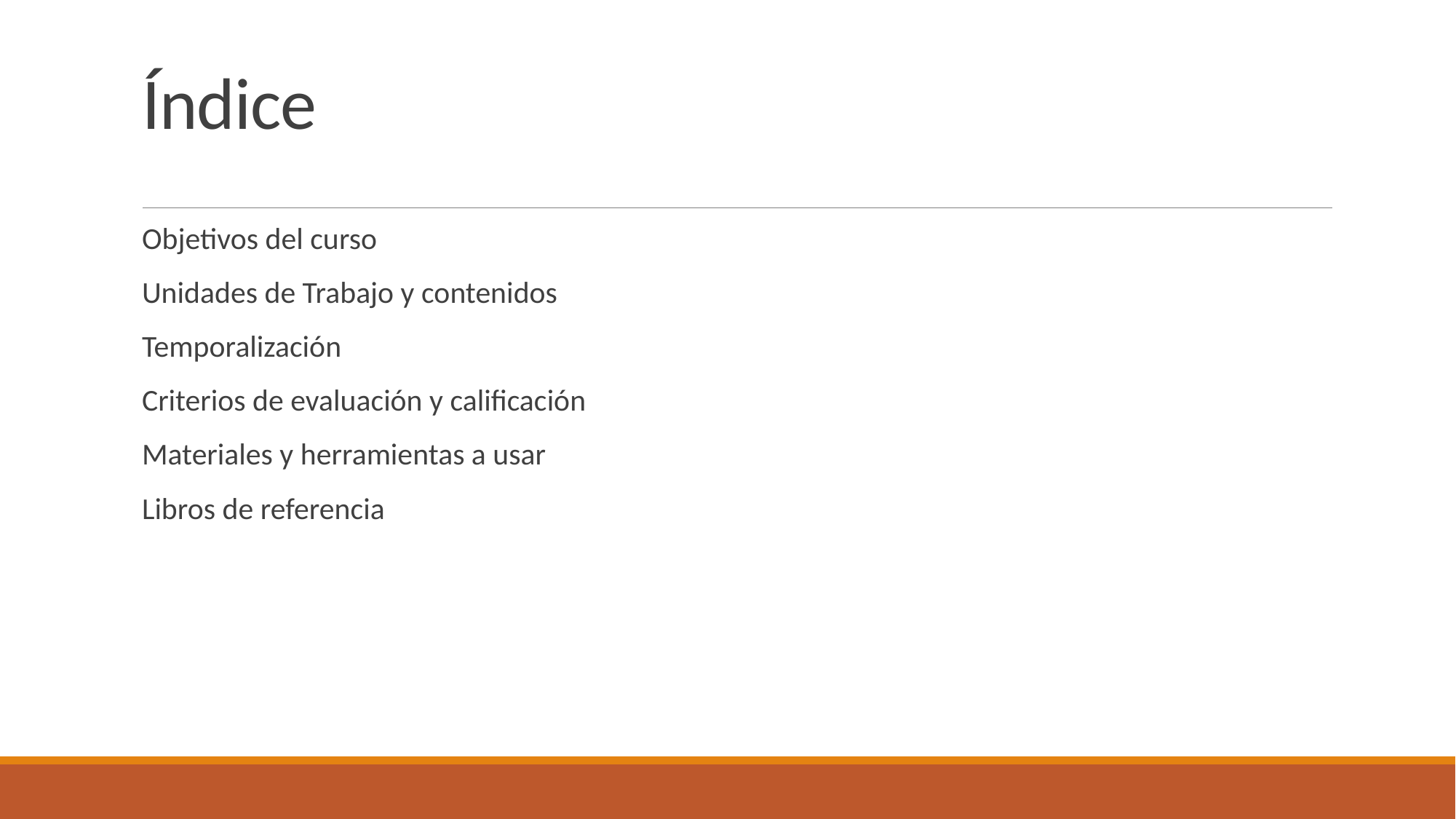

# Índice
Objetivos del curso
Unidades de Trabajo y contenidos
Temporalización
Criterios de evaluación y calificación
Materiales y herramientas a usar
Libros de referencia